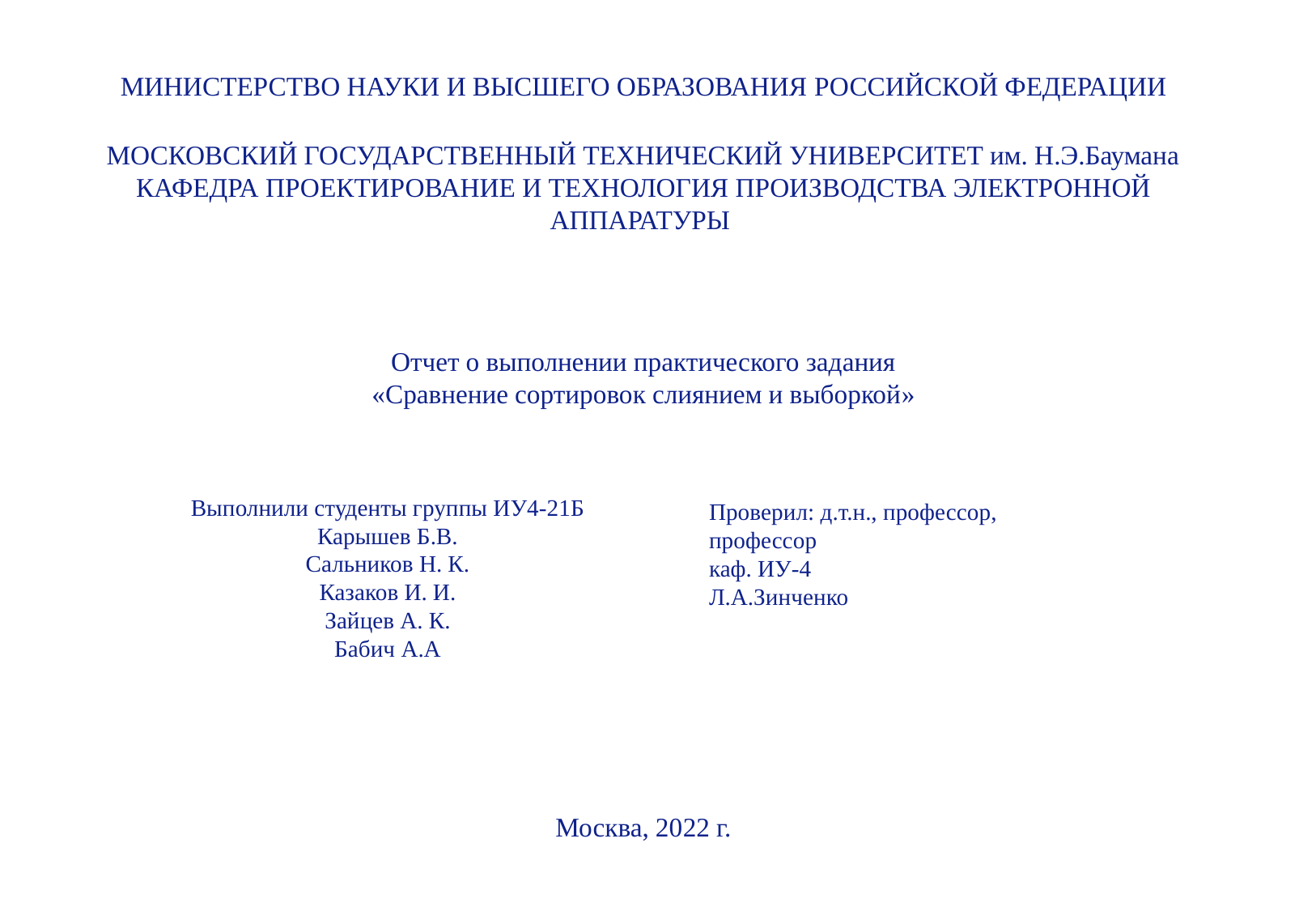

МИНИСТЕРСТВО НАУКИ И ВЫСШЕГО ОБРАЗОВАНИЯ РОССИЙСКОЙ ФЕДЕРАЦИИ
МОСКОВСКИЙ ГОСУДАРСТВЕННЫЙ ТЕХНИЧЕСКИЙ УНИВЕРСИТЕТ им. Н.Э.Баумана
КАФЕДРА ПРОЕКТИРОВАНИЕ И ТЕХНОЛОГИЯ ПРОИЗВОДСТВА ЭЛЕКТРОННОЙ АППАРАТУРЫ
Отчет о выполнении практического задания
«Сравнение сортировок слиянием и выборкой»

Москва, 2022 г.
Выполнили студенты группы ИУ4-21Б
Карышев Б.В.
Сальников Н. К.
Казаков И. И.
Зайцев А. К.
Бабич А.А
Проверил: д.т.н., профессор, профессор
каф. ИУ-4
Л.А.Зинченко